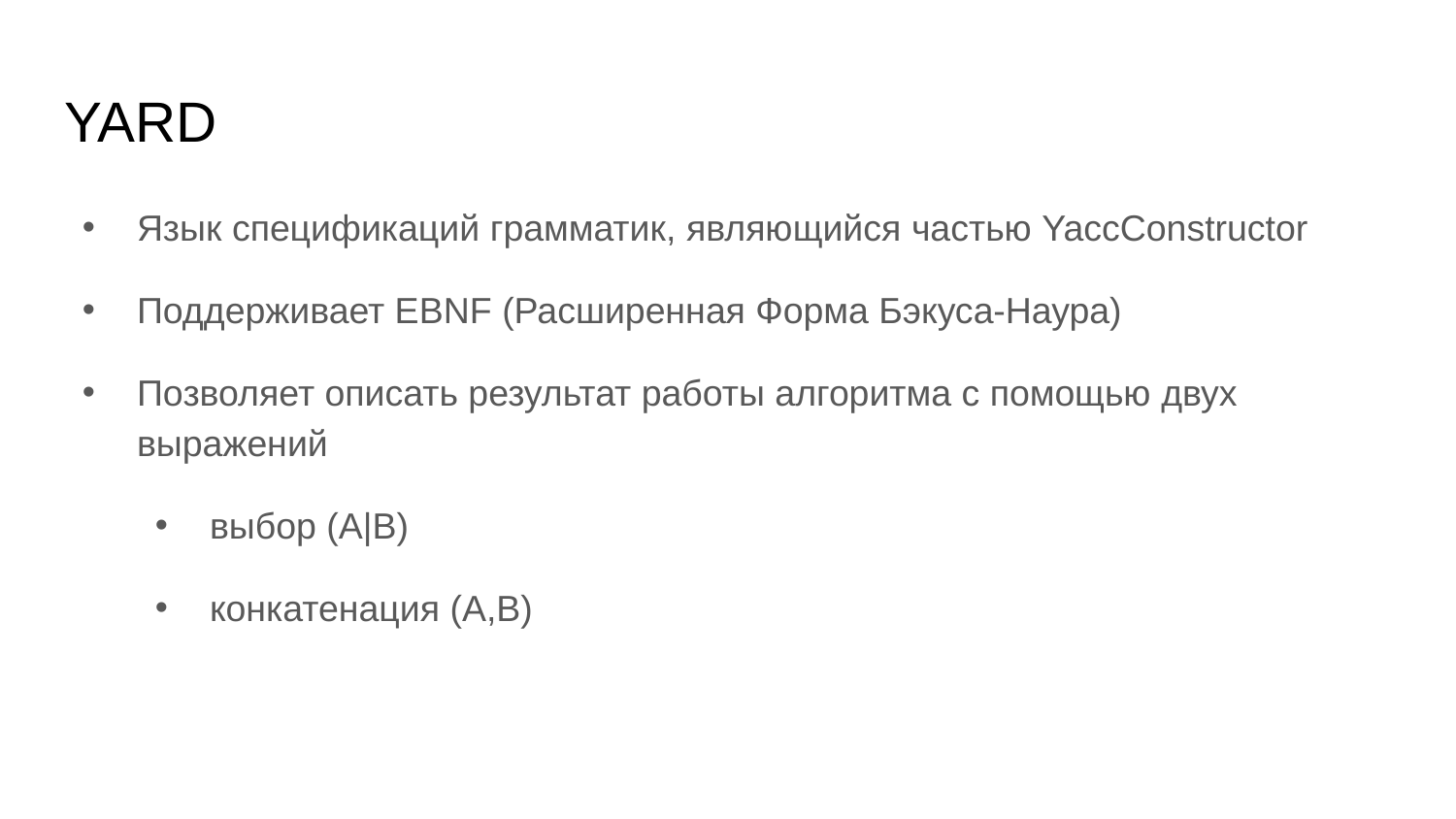

# YARD
Язык спецификаций грамматик, являющийся частью YaccConstructor
Поддерживает EBNF (Расширенная Форма Бэкуса-Наура)
Позволяет описать результат работы алгоритма с помощью двух выражений
выбор (A|B)
конкатенация (A,B)